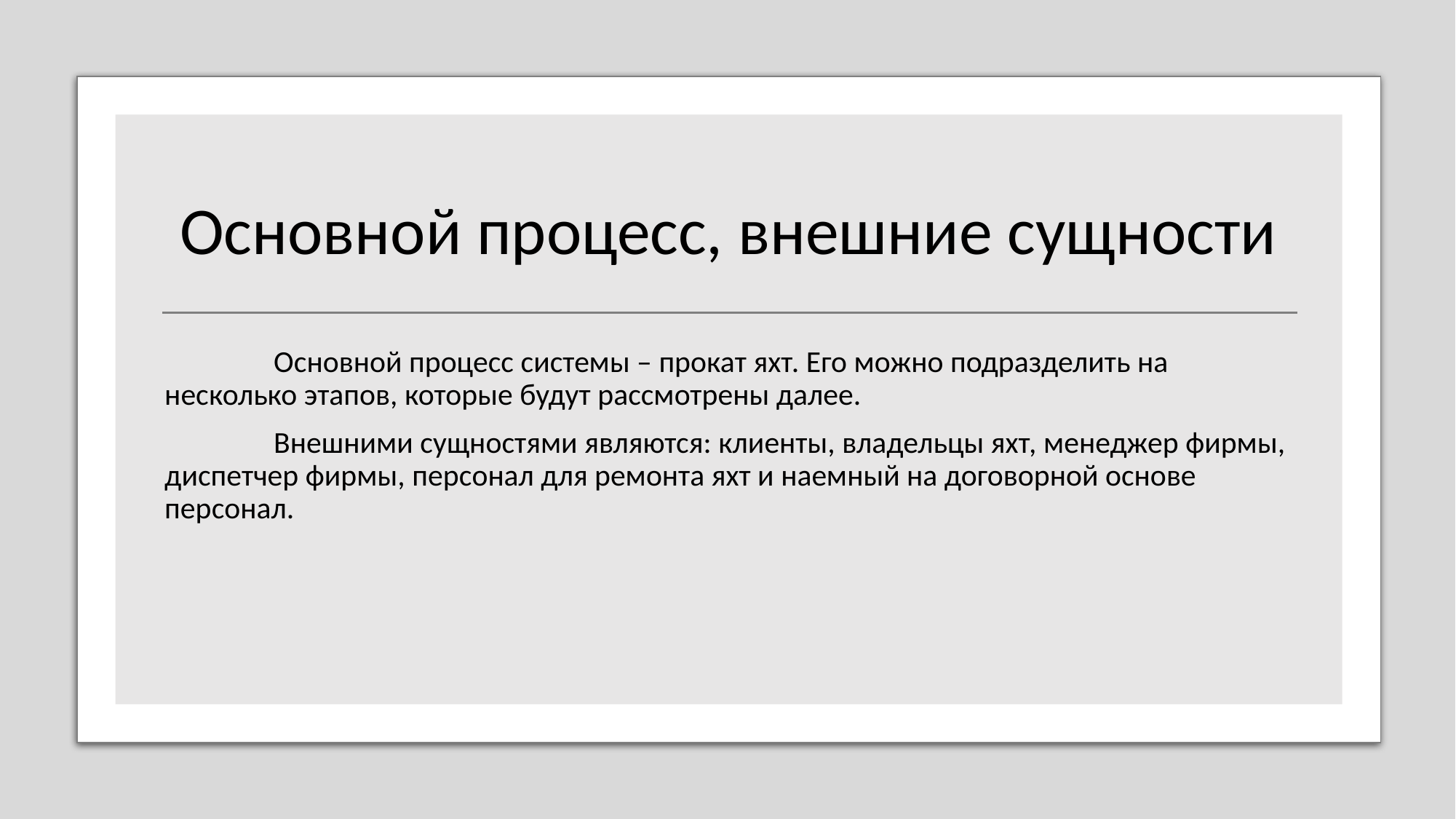

# Основной процесс, внешние сущности
	Основной процесс системы – прокат яхт. Его можно подразделить на несколько этапов, которые будут рассмотрены далее.
	Внешними сущностями являются: клиенты, владельцы яхт, менеджер фирмы, диспетчер фирмы, персонал для ремонта яхт и наемный на договорной основе персонал.